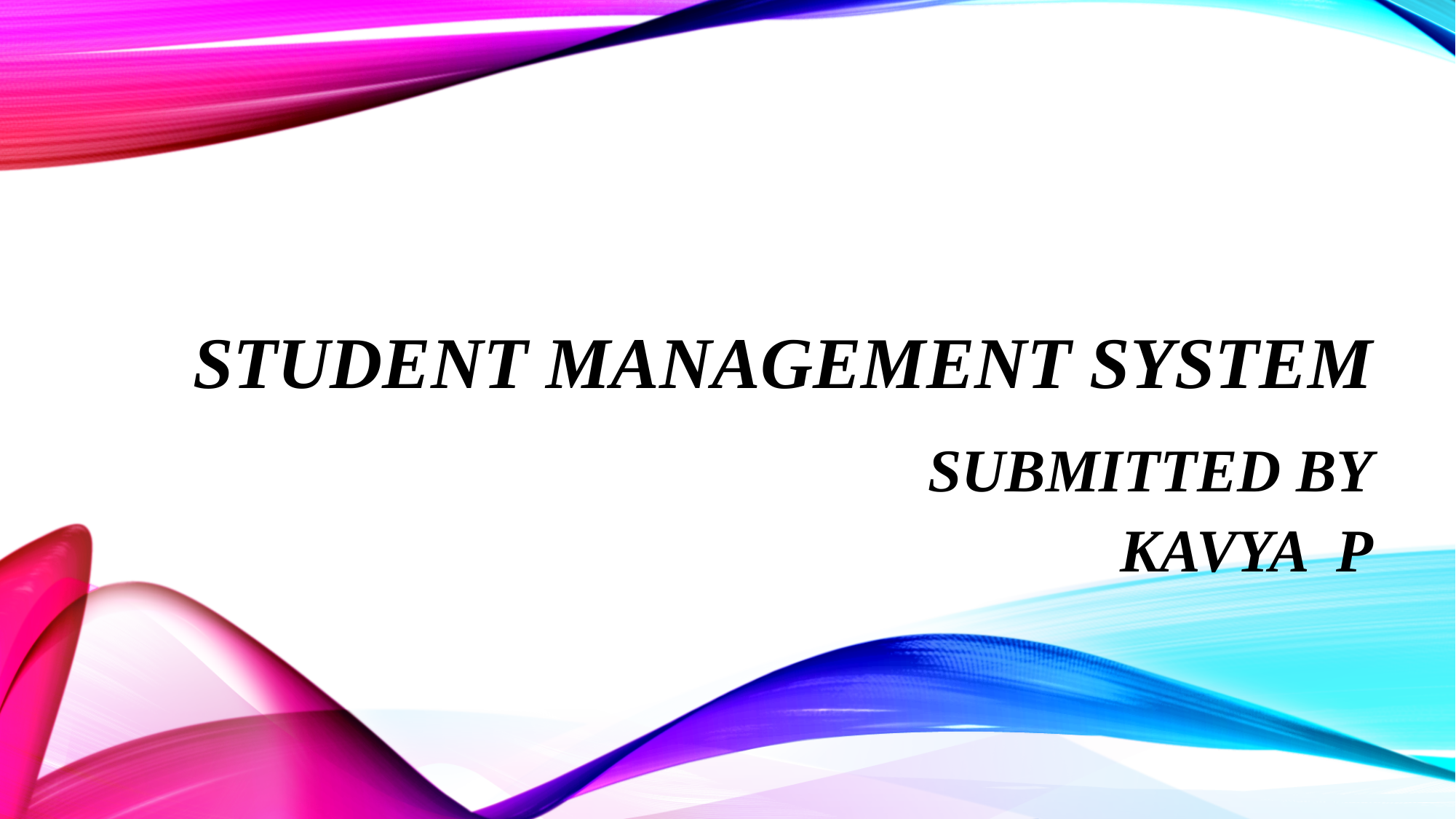

# STUDENT Management system
SUBMITTED BY
KAVYA  P